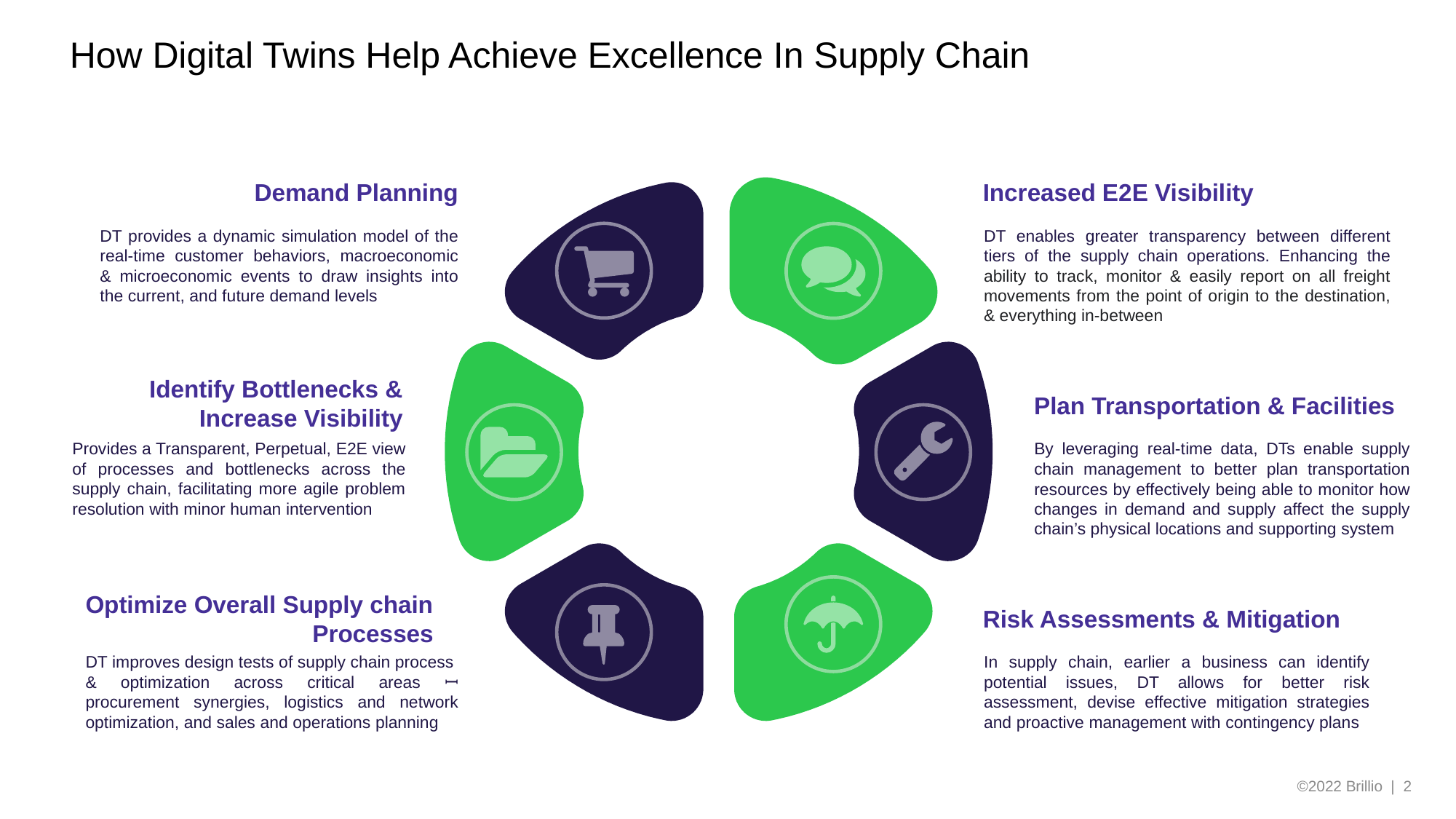

# How Digital Twins Help Achieve Excellence In Supply Chain
Demand Planning
DT provides a dynamic simulation model of the real-time customer behaviors, macroeconomic & microeconomic events to draw insights into the current, and future demand levels
Increased E2E Visibility
DT enables greater transparency between different tiers of the supply chain operations. Enhancing the ability to track, monitor & easily report on all freight movements from the point of origin to the destination, & everything in-between

Identify Bottlenecks & Increase Visibility
Provides a Transparent, Perpetual, E2E view of processes and bottlenecks across the supply chain, facilitating more agile problem resolution with minor human intervention
Plan Transportation & Facilities
By leveraging real-time data, DTs enable supply chain management to better plan transportation resources by effectively being able to monitor how changes in demand and supply affect the supply chain’s physical locations and supporting system

Optimize Overall Supply chain Processes
DT improves design tests of supply chain process  & optimization across critical areas ꟷ procurement synergies, logistics and network optimization, and sales and operations planning

Risk Assessments & Mitigation
In supply chain, earlier a business can identify potential issues, DT allows for better risk assessment, devise effective mitigation strategies and proactive management with contingency plans

©2022 Brillio  |  2